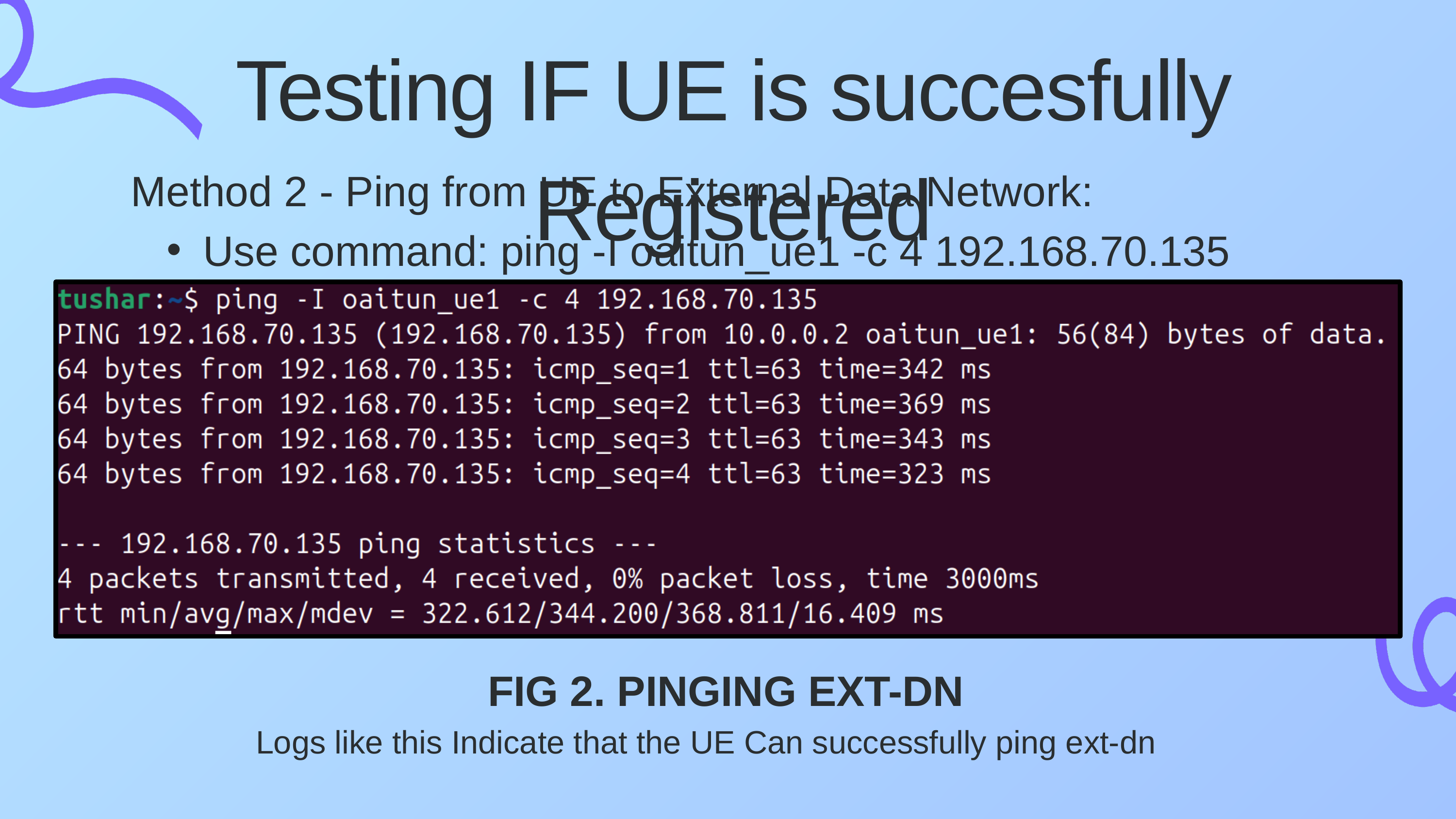

Testing IF UE is succesfully Registered
Method 2 - Ping from UE to External Data Network:
Use command: ping -I oaitun_ue1 -c 4 192.168.70.135

FIG 2. PINGING EXT-DN
Logs like this Indicate that the UE Can successfully ping ext-dn